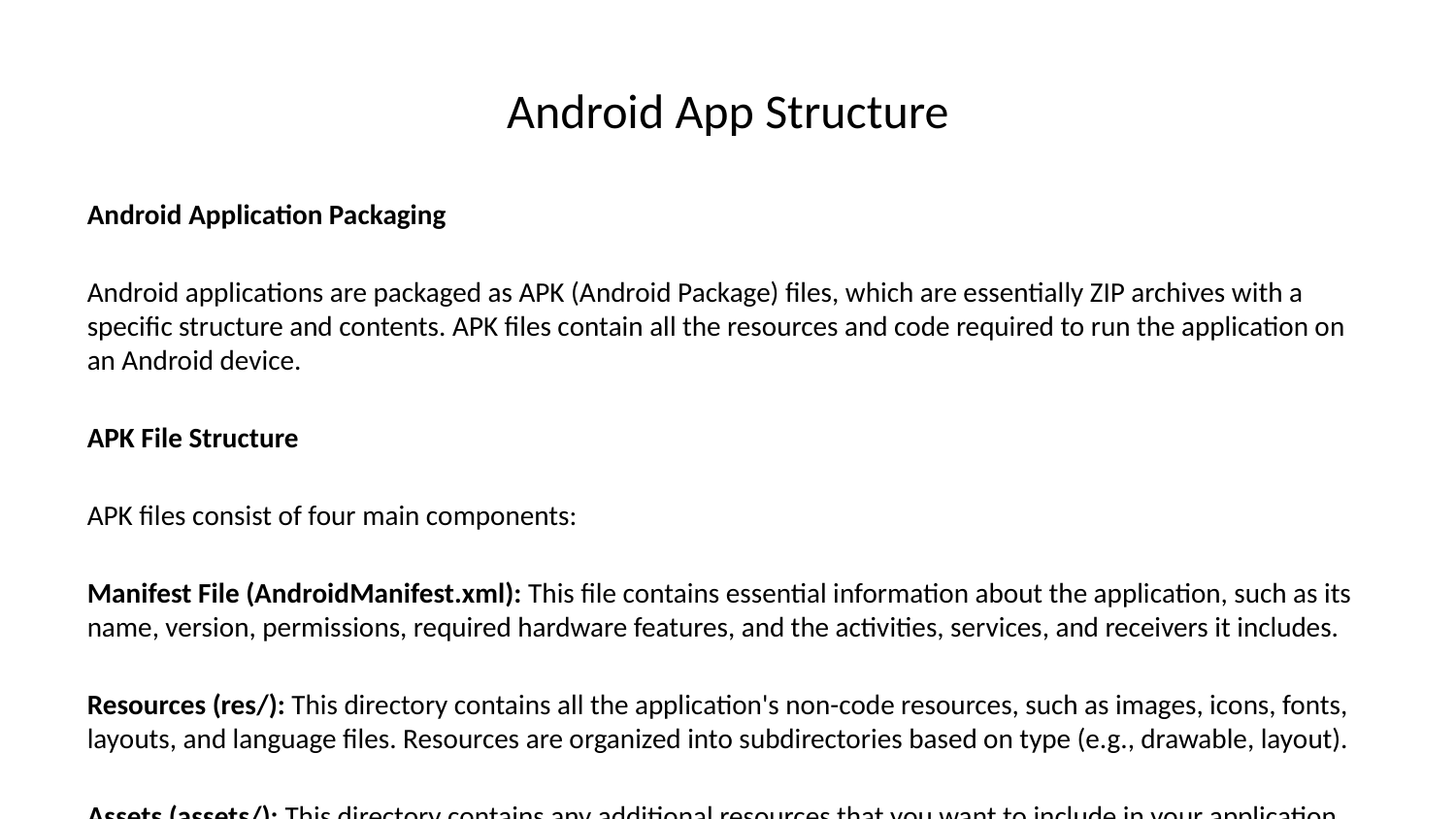

# Android App Structure

Android Application Packaging

Android applications are packaged as APK (Android Package) files, which are essentially ZIP archives with a specific structure and contents. APK files contain all the resources and code required to run the application on an Android device.

APK File Structure

APK files consist of four main components:

Manifest File (AndroidManifest.xml): This file contains essential information about the application, such as its name, version, permissions, required hardware features, and the activities, services, and receivers it includes.

Resources (res/): This directory contains all the application's non-code resources, such as images, icons, fonts, layouts, and language files. Resources are organized into subdirectories based on type (e.g., drawable, layout).

Assets (assets/): This directory contains any additional resources that you want to include in your application but that are not directly related to its functionality, such as custom fonts, databases, or configuration files.

Executable Code (DEX files): This component contains the compiled bytecode for the application. It is generated from the Java or Kotlin source code and optimized for efficient execution on the Android runtime (ART).

Additional Details:

APK files are signed with a digital certificate to ensure their integrity and prevent tampering.
The Android operating system verifies the signature of an APK before installing it, ensuring that it has not been modified from its original source.
APK files can be installed on Android devices through the Google Play Store or other app stores, or by sideloading them from trusted sources.